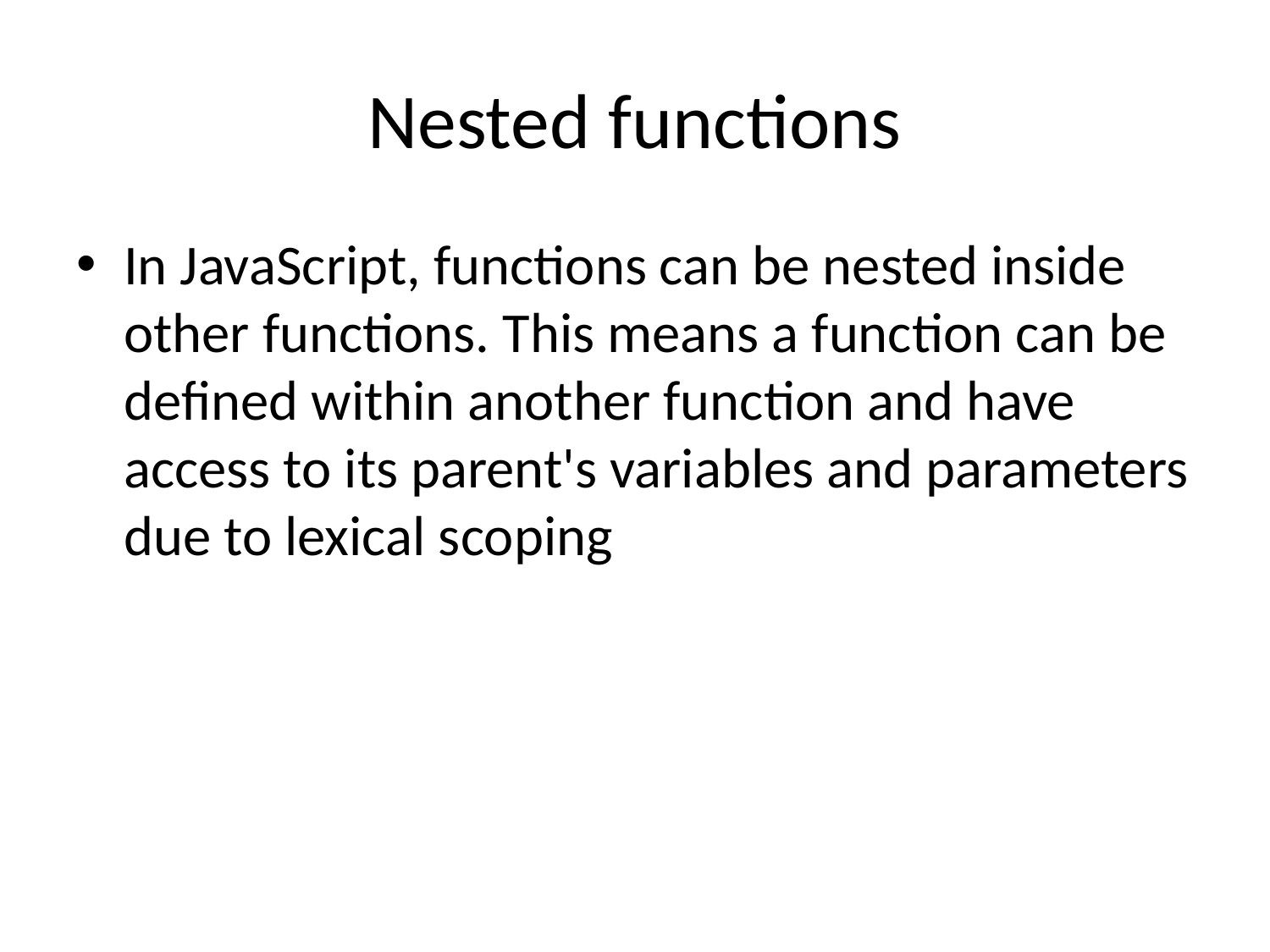

# Nested functions
In JavaScript, functions can be nested inside other functions. This means a function can be defined within another function and have access to its parent's variables and parameters due to lexical scoping